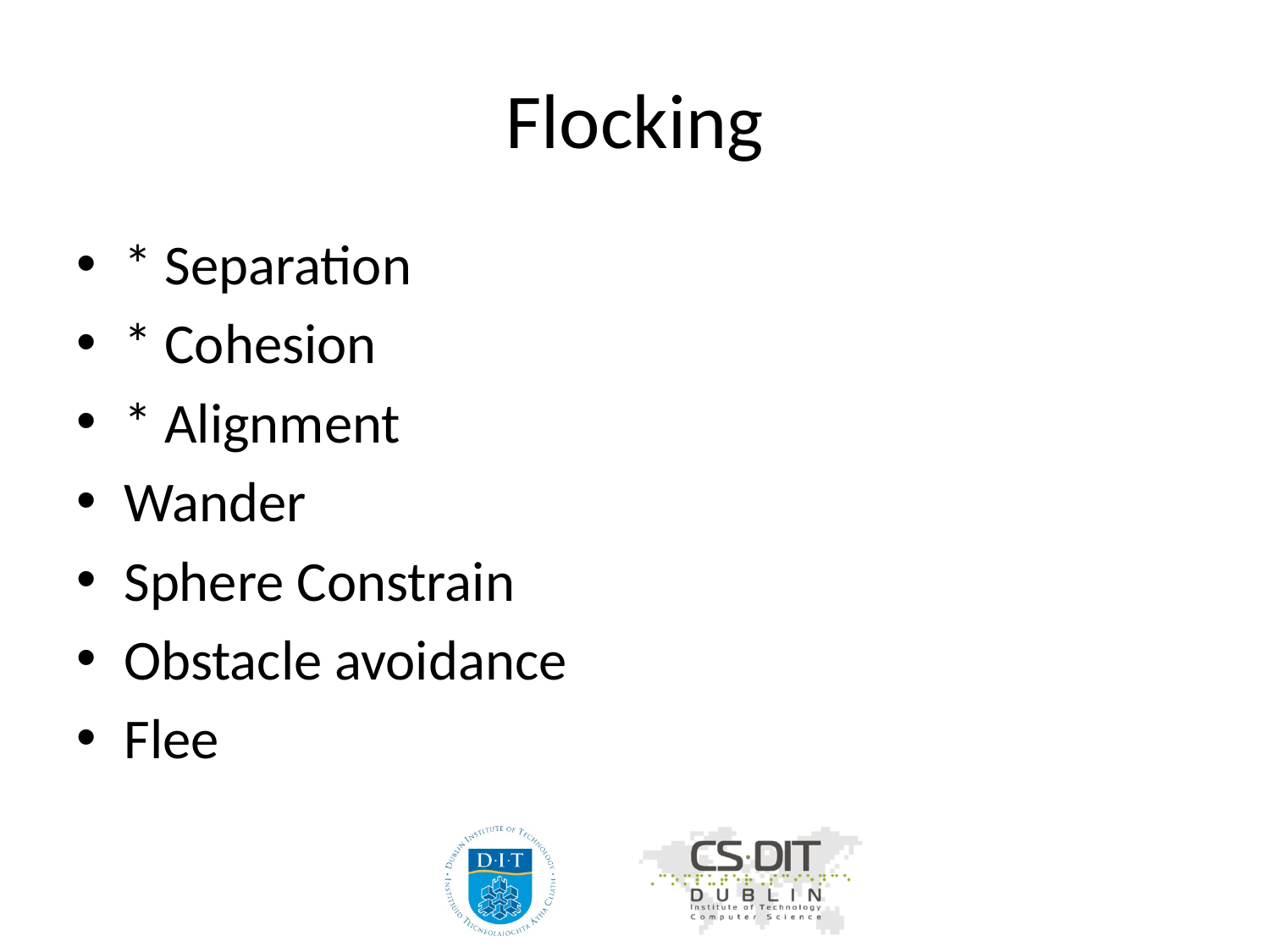

# Flocking
* Separation
* Cohesion
* Alignment
Wander
Sphere Constrain
Obstacle avoidance
Flee